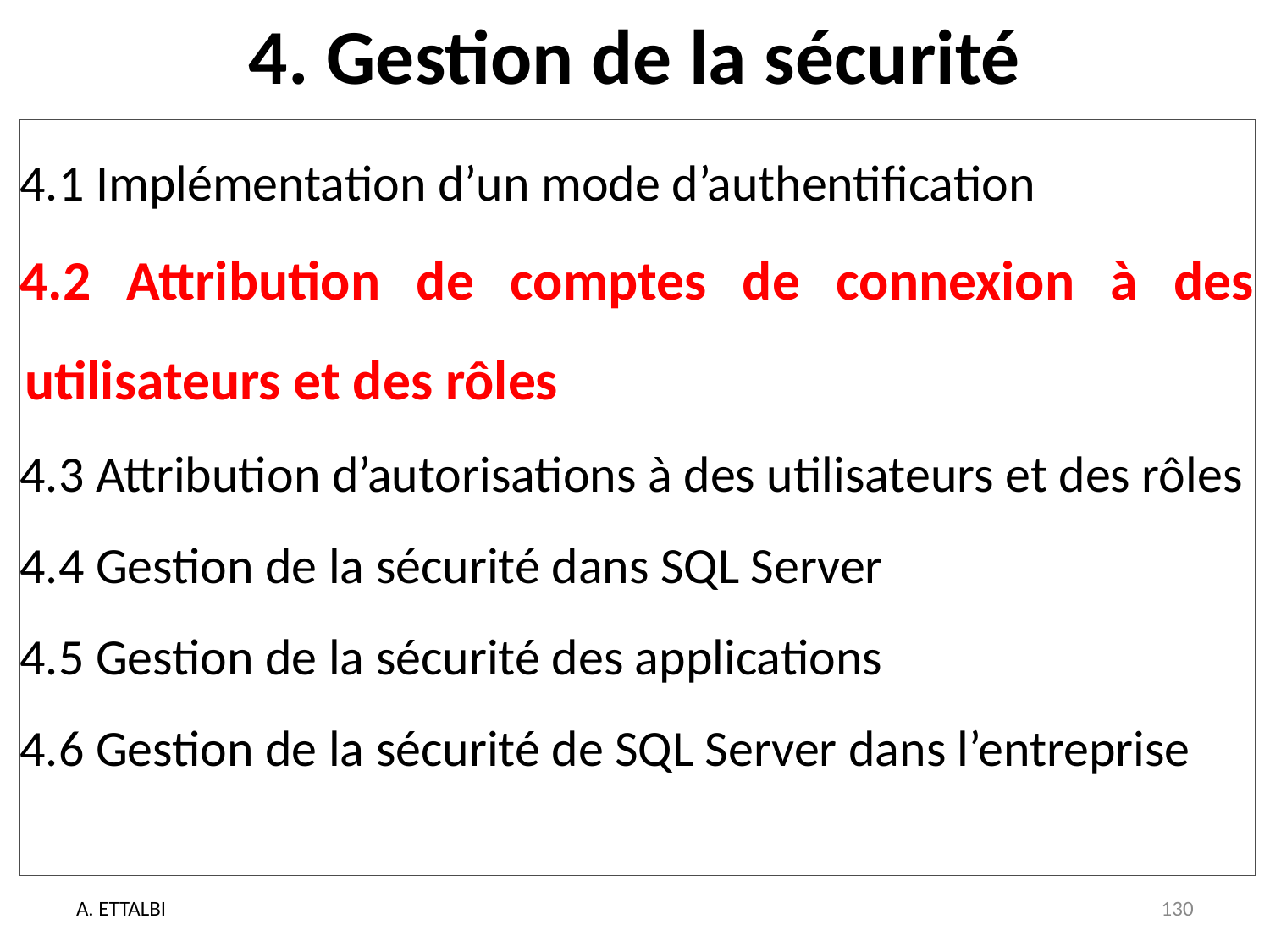

# 4. Gestion de la sécurité
4.1 Implémentation d’un mode d’authentification
4.2 Attribution de comptes de connexion à des utilisateurs et des rôles
4.3 Attribution d’autorisations à des utilisateurs et des rôles
4.4 Gestion de la sécurité dans SQL Server
4.5 Gestion de la sécurité des applications
4.6 Gestion de la sécurité de SQL Server dans l’entreprise
A. ETTALBI
130